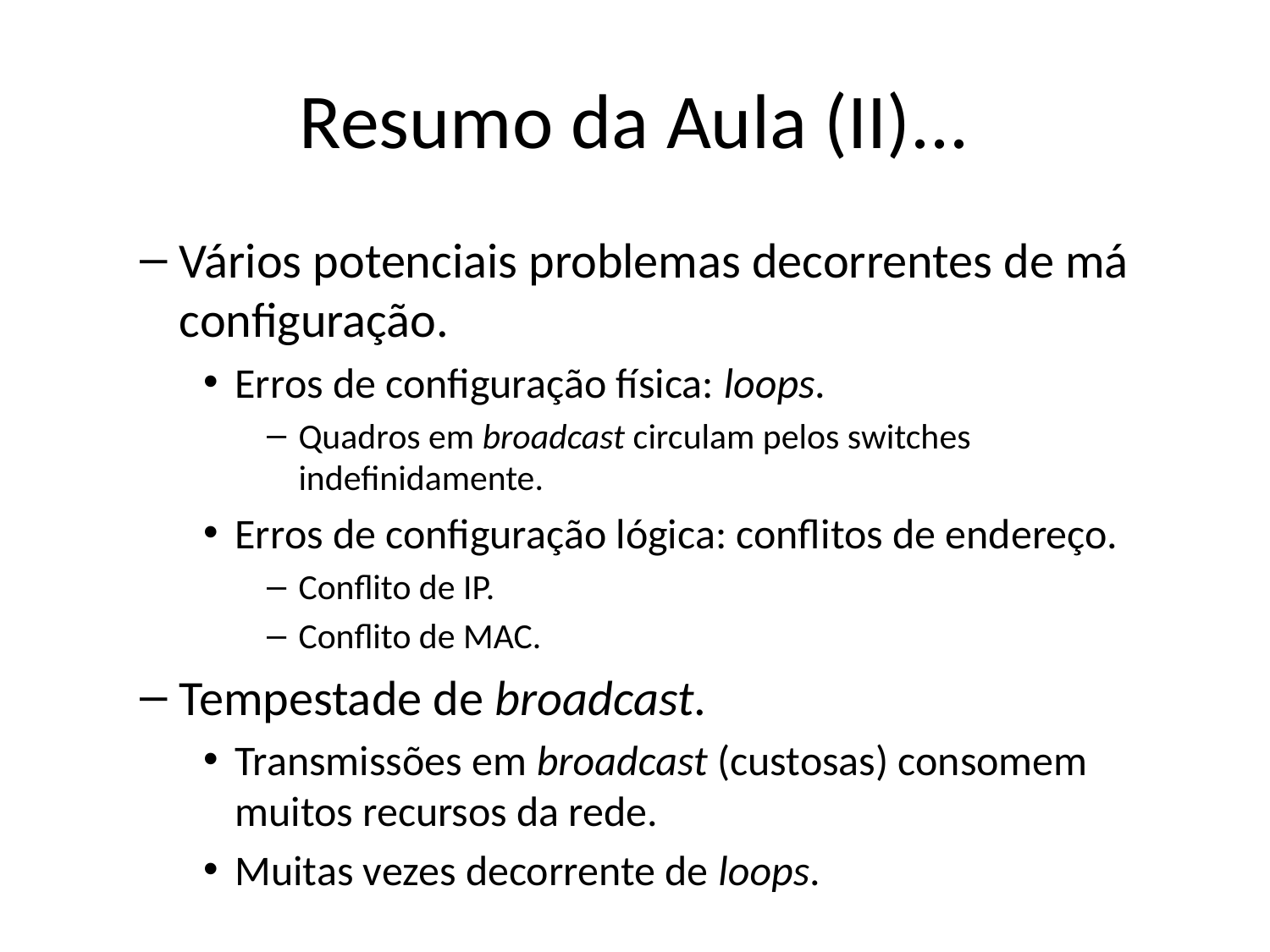

# Resumo da Aula (II)...
Vários potenciais problemas decorrentes de má configuração.
Erros de configuração física: loops.
Quadros em broadcast circulam pelos switches indefinidamente.
Erros de configuração lógica: conflitos de endereço.
Conflito de IP.
Conflito de MAC.
Tempestade de broadcast.
Transmissões em broadcast (custosas) consomem muitos recursos da rede.
Muitas vezes decorrente de loops.